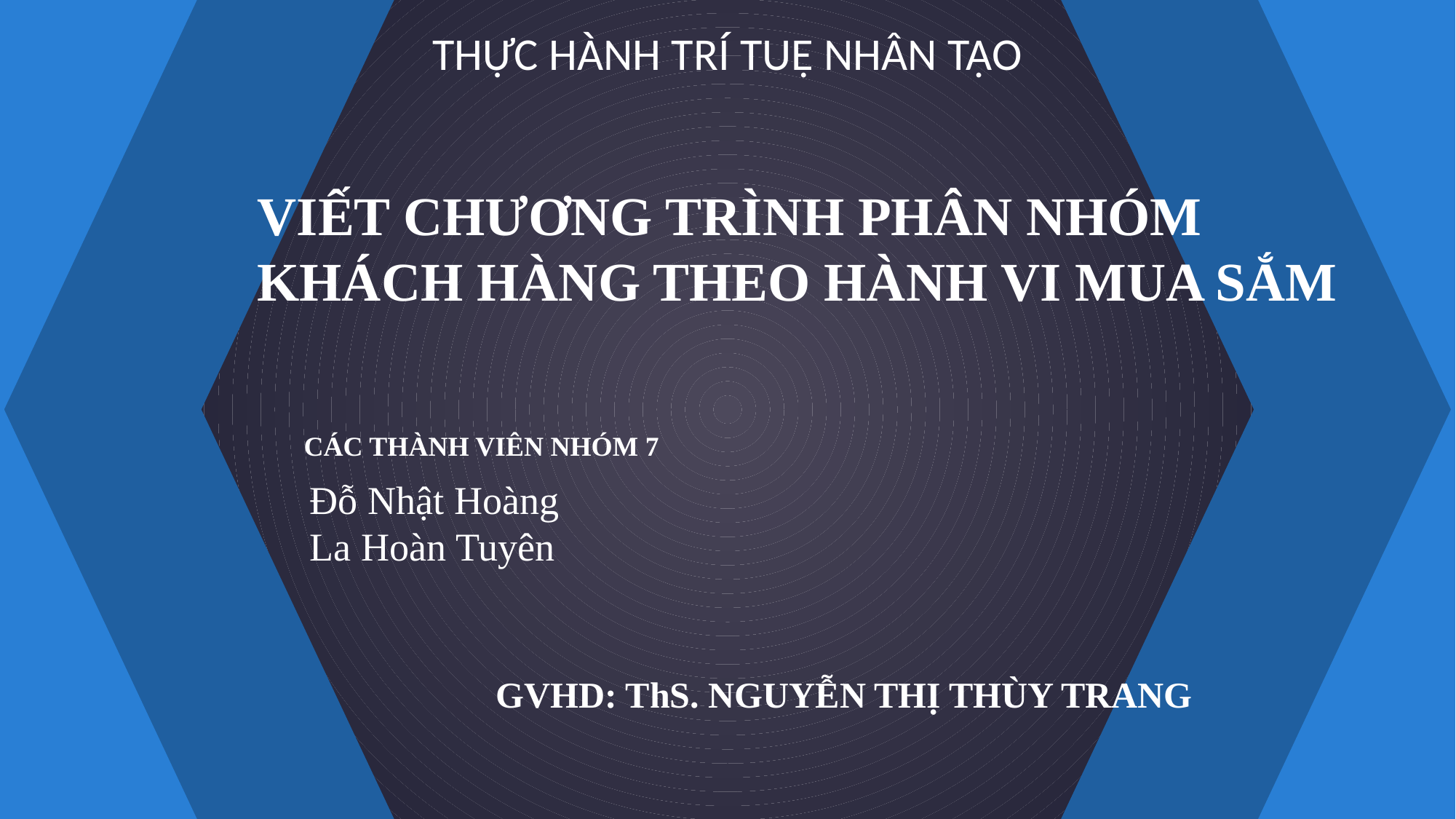

THỰC HÀNH TRÍ TUỆ NHÂN TẠO
VIẾT CHƯƠNG TRÌNH PHÂN NHÓM KHÁCH HÀNG THEO HÀNH VI MUA SẮM
NỘI DUNG
CÁC THÀNH VIÊN NHÓM 7
	        Đỗ Nhật Hoàng
	        La Hoàn Tuyên
GVHD: ThS. NGUYỄN THỊ THÙY TRANG